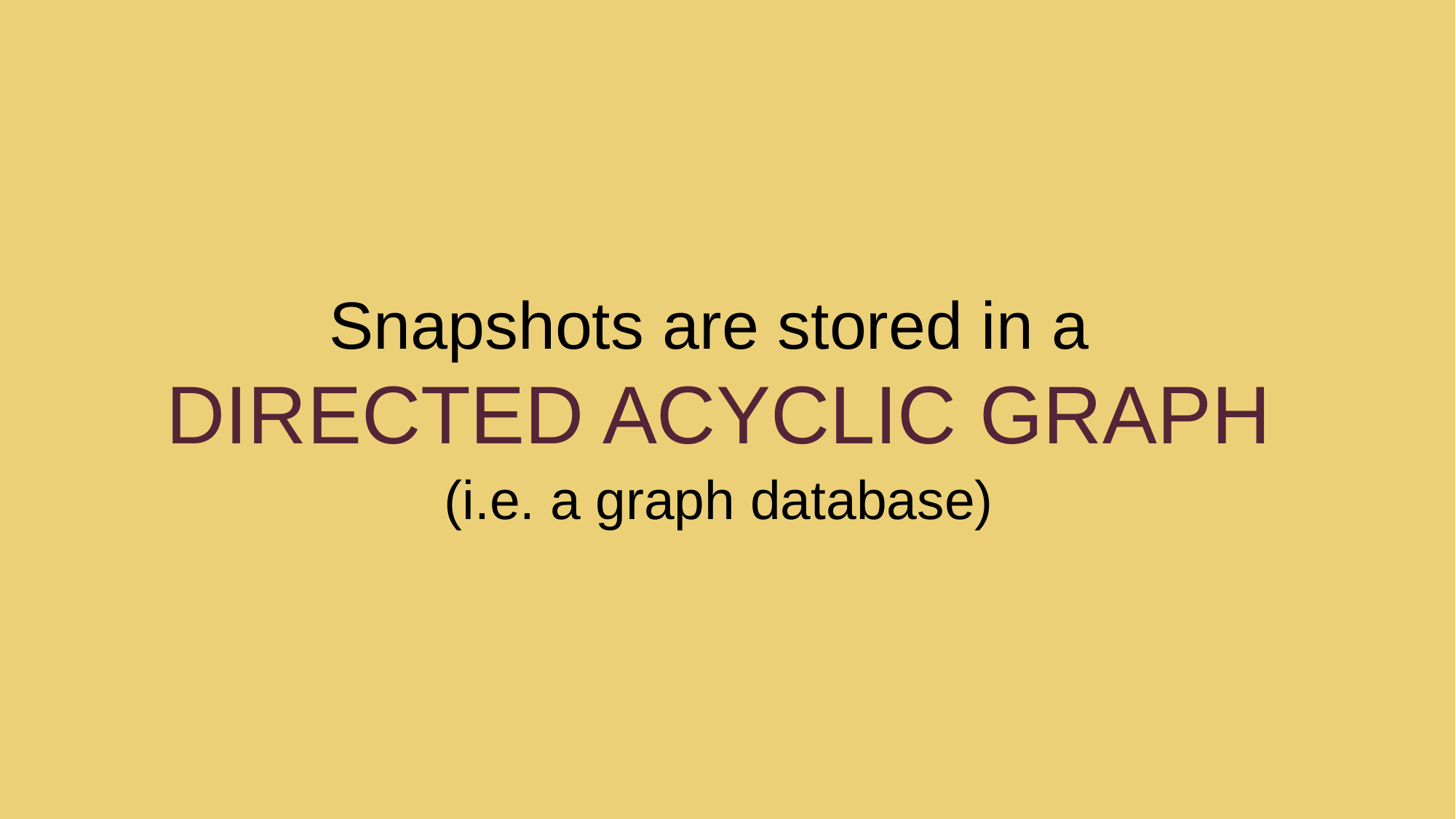

Snapshots are stored in a
DIRECTED ACYCLIC GRAPH
(i.e. a graph database)